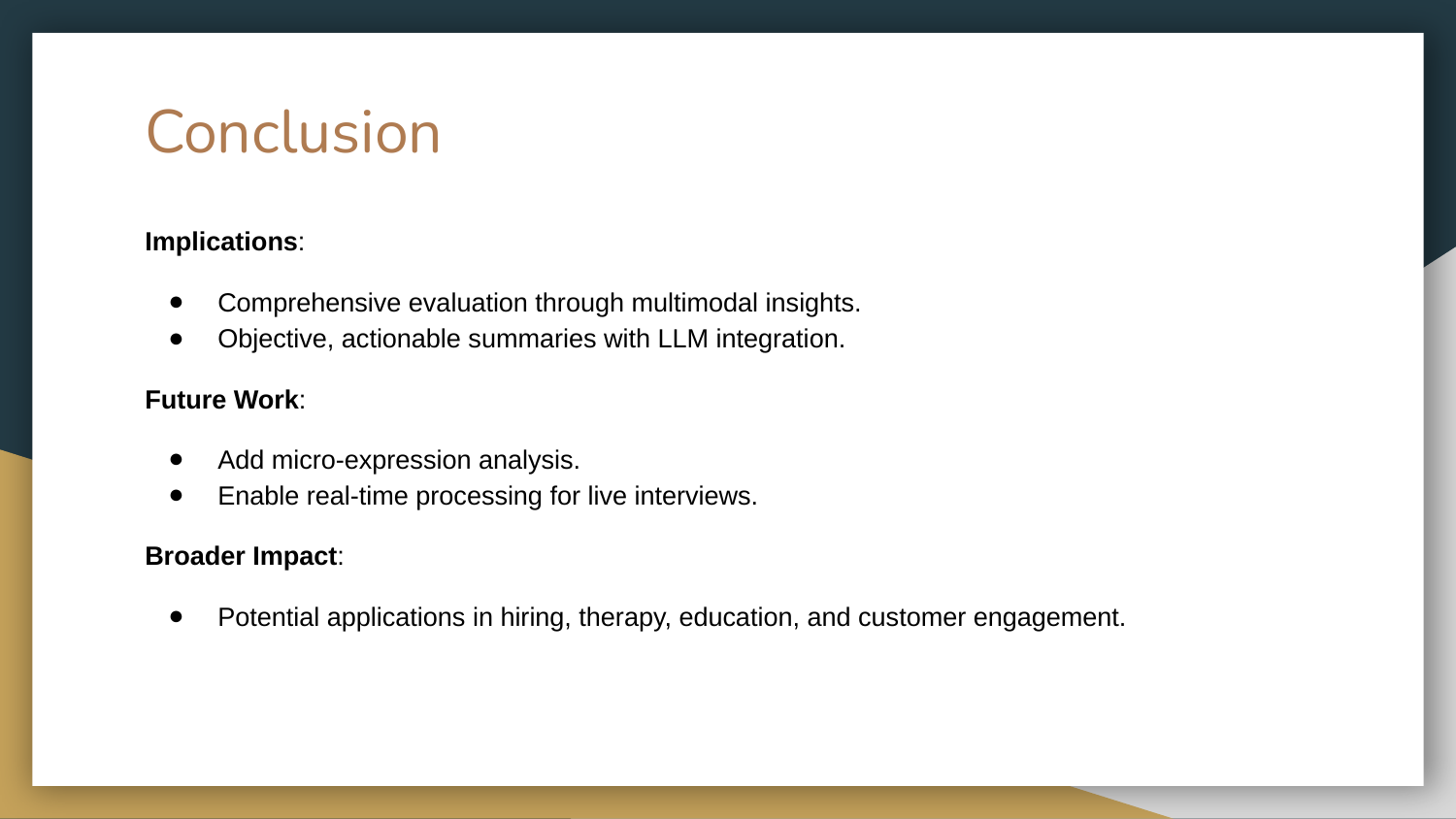

# Conclusion
Implications:
Comprehensive evaluation through multimodal insights.
Objective, actionable summaries with LLM integration.
Future Work:
Add micro-expression analysis.
Enable real-time processing for live interviews.
Broader Impact:
Potential applications in hiring, therapy, education, and customer engagement.